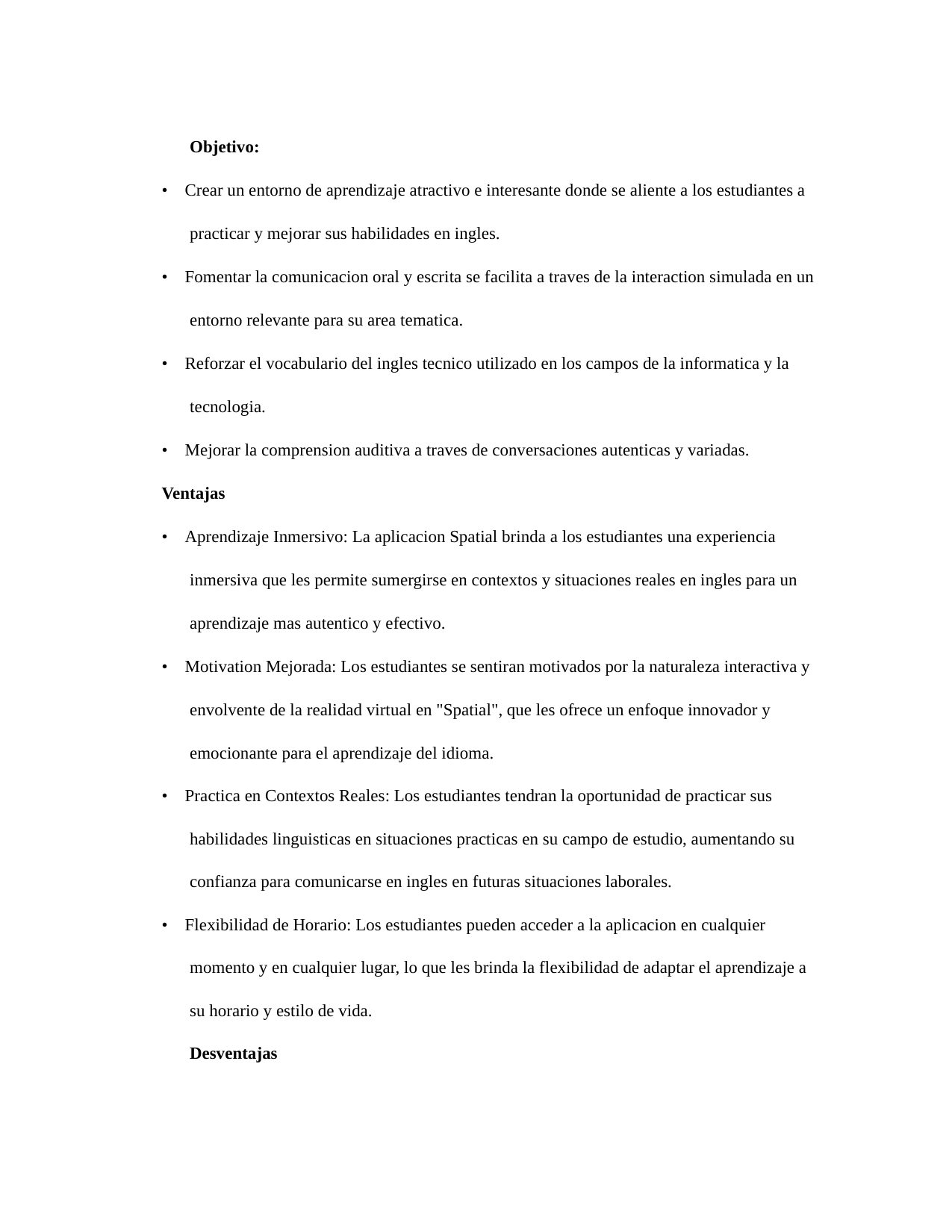

Objetivo:
•    Crear un entorno de aprendizaje atractivo e interesante donde se aliente a los estudiantes a practicar y mejorar sus habilidades en ingles.
•    Fomentar la comunicacion oral y escrita se facilita a traves de la interaction simulada en un entorno relevante para su area tematica.
•    Reforzar el vocabulario del ingles tecnico utilizado en los campos de la informatica y la tecnologia.
•    Mejorar la comprension auditiva a traves de conversaciones autenticas y variadas.
Ventajas
•    Aprendizaje Inmersivo: La aplicacion Spatial brinda a los estudiantes una experiencia inmersiva que les permite sumergirse en contextos y situaciones reales en ingles para un aprendizaje mas autentico y efectivo.
•    Motivation Mejorada: Los estudiantes se sentiran motivados por la naturaleza interactiva y envolvente de la realidad virtual en "Spatial", que les ofrece un enfoque innovador y emocionante para el aprendizaje del idioma.
•    Practica en Contextos Reales: Los estudiantes tendran la oportunidad de practicar sus habilidades linguisticas en situaciones practicas en su campo de estudio, aumentando su confianza para comunicarse en ingles en futuras situaciones laborales.
•    Flexibilidad de Horario: Los estudiantes pueden acceder a la aplicacion en cualquier momento y en cualquier lugar, lo que les brinda la flexibilidad de adaptar el aprendizaje a su horario y estilo de vida.
Desventajas